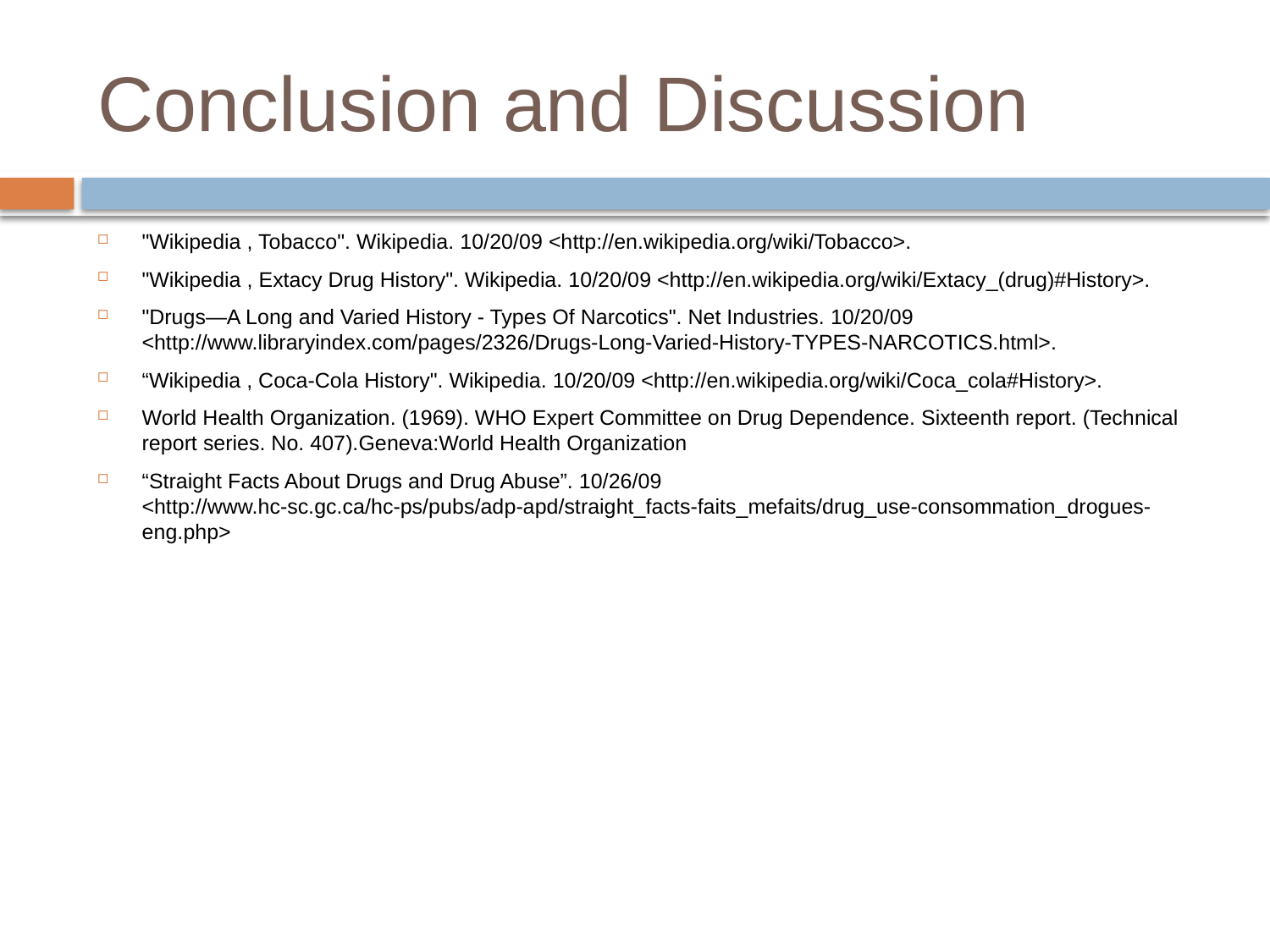

# Conclusion and Discussion
"Wikipedia , Tobacco". Wikipedia. 10/20/09 <http://en.wikipedia.org/wiki/Tobacco>.
"Wikipedia , Extacy Drug History". Wikipedia. 10/20/09 <http://en.wikipedia.org/wiki/Extacy_(drug)#History>.
"Drugs—A Long and Varied History - Types Of Narcotics". Net Industries. 10/20/09 <http://www.libraryindex.com/pages/2326/Drugs-Long-Varied-History-TYPES-NARCOTICS.html>.
“Wikipedia , Coca-Cola History". Wikipedia. 10/20/09 <http://en.wikipedia.org/wiki/Coca_cola#History>.
World Health Organization. (1969). WHO Expert Committee on Drug Dependence. Sixteenth report. (Technical report series. No. 407).Geneva:World Health Organization
“Straight Facts About Drugs and Drug Abuse”. 10/26/09
<http://www.hc-sc.gc.ca/hc-ps/pubs/adp-apd/straight_facts-faits_mefaits/drug_use-consommation_drogues-eng.php>